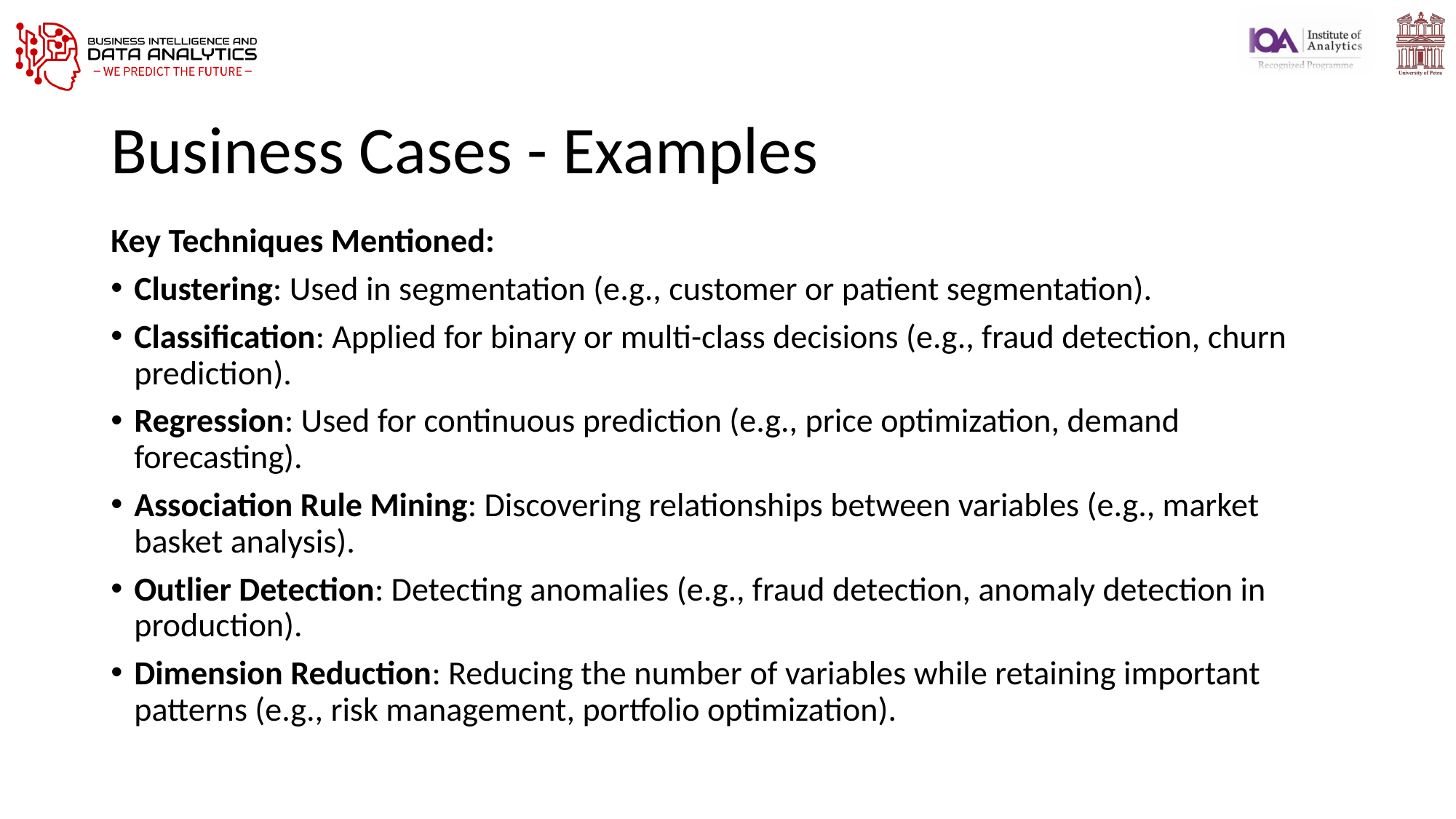

# Business Cases - Examples
Key Techniques Mentioned:
Clustering: Used in segmentation (e.g., customer or patient segmentation).
Classification: Applied for binary or multi-class decisions (e.g., fraud detection, churn prediction).
Regression: Used for continuous prediction (e.g., price optimization, demand forecasting).
Association Rule Mining: Discovering relationships between variables (e.g., market basket analysis).
Outlier Detection: Detecting anomalies (e.g., fraud detection, anomaly detection in production).
Dimension Reduction: Reducing the number of variables while retaining important patterns (e.g., risk management, portfolio optimization).